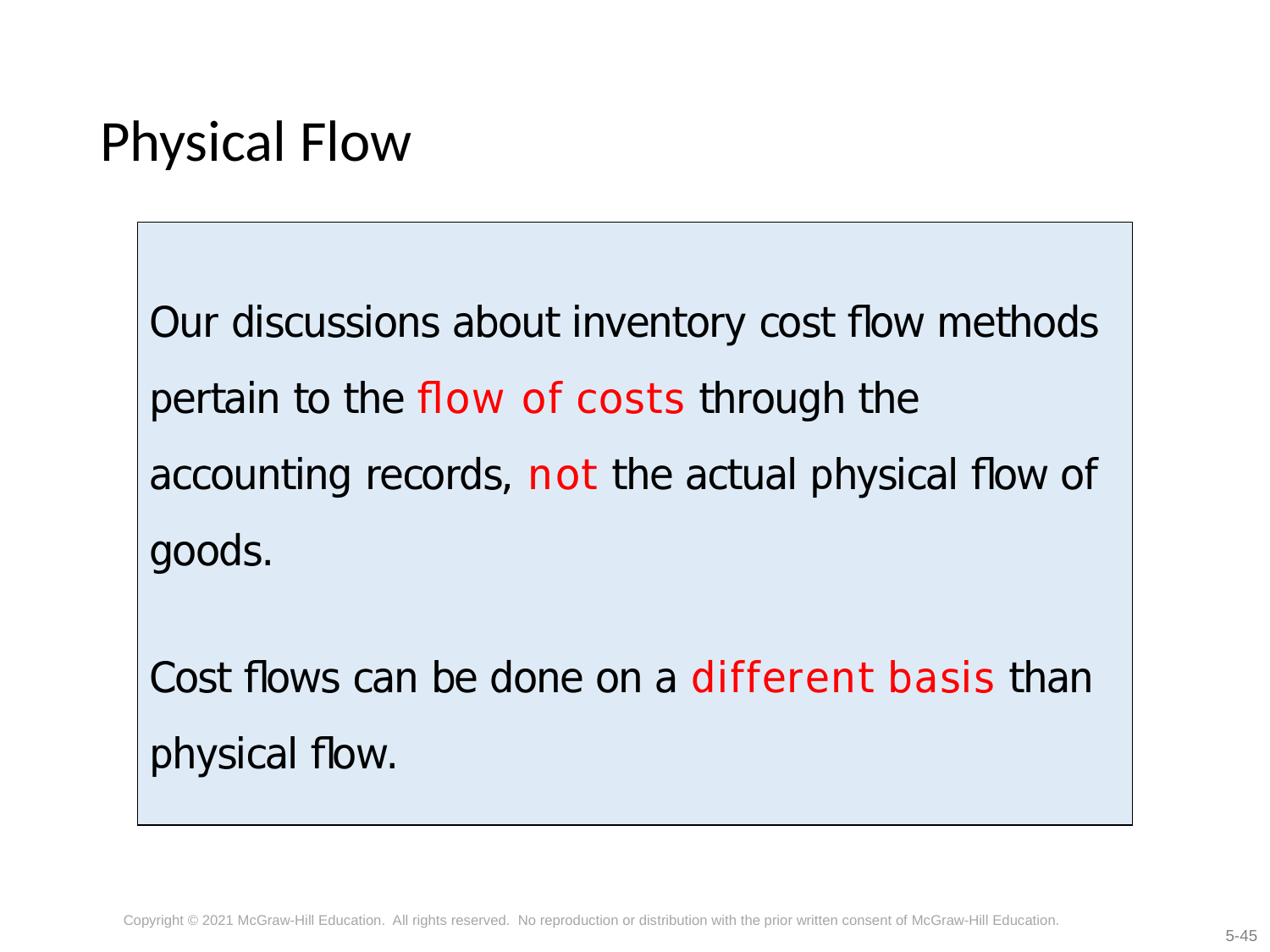

# Physical Flow
Our discussions about inventory cost flow methods pertain to the flow of costs through the accounting records, not the actual physical flow of goods.
Cost flows can be done on a different basis than physical flow.